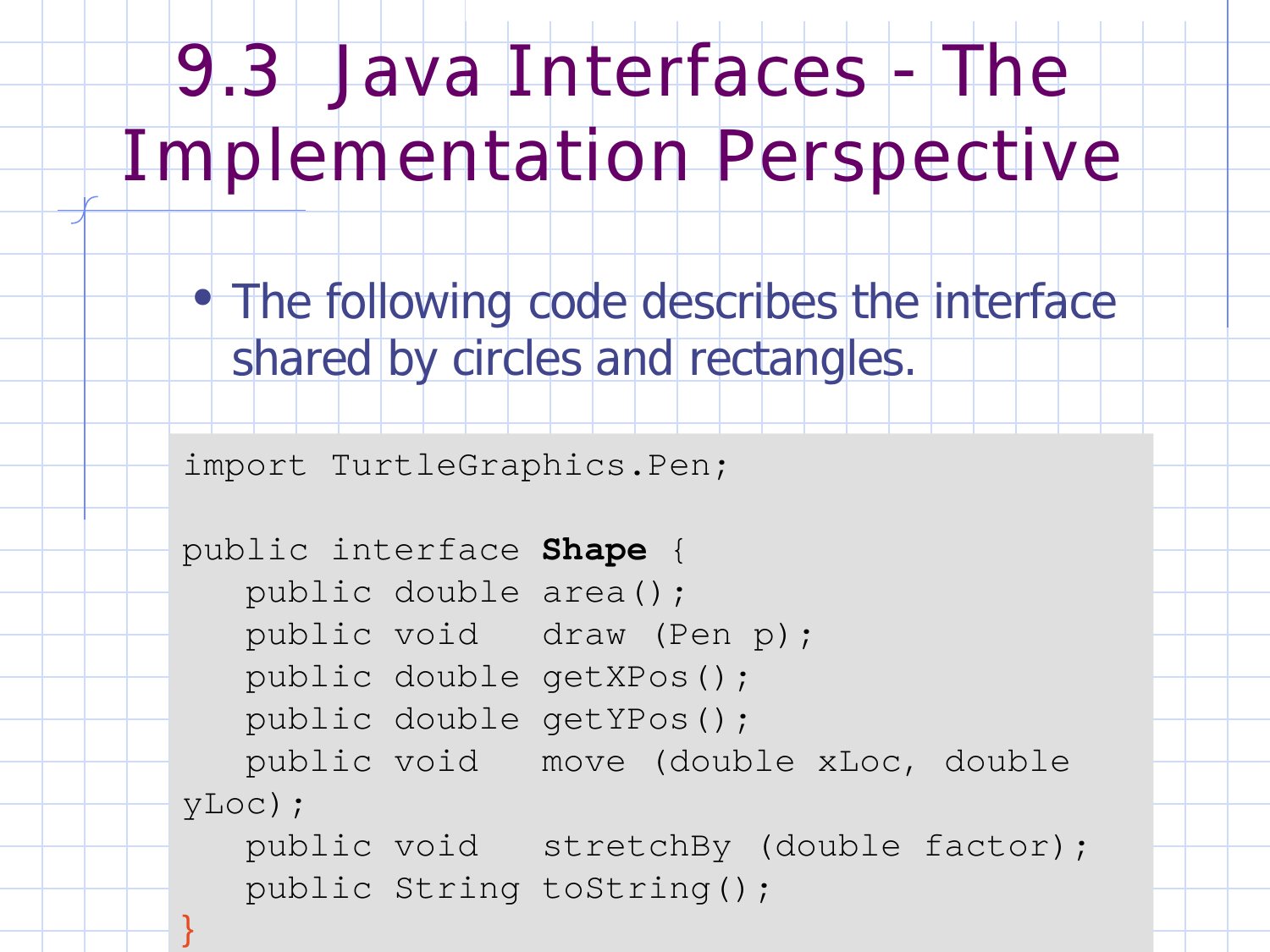

# 9.3  Java Interfaces - The Implementation Perspective
The following code describes the interface shared by circles and rectangles.
import TurtleGraphics.Pen;

public interface Shape {
   public double area();
   public void   draw (Pen p);
   public double getXPos();
   public double getYPos();
   public void   move (double xLoc, double yLoc);
   public void   stretchBy (double factor);
   public String toString();
}